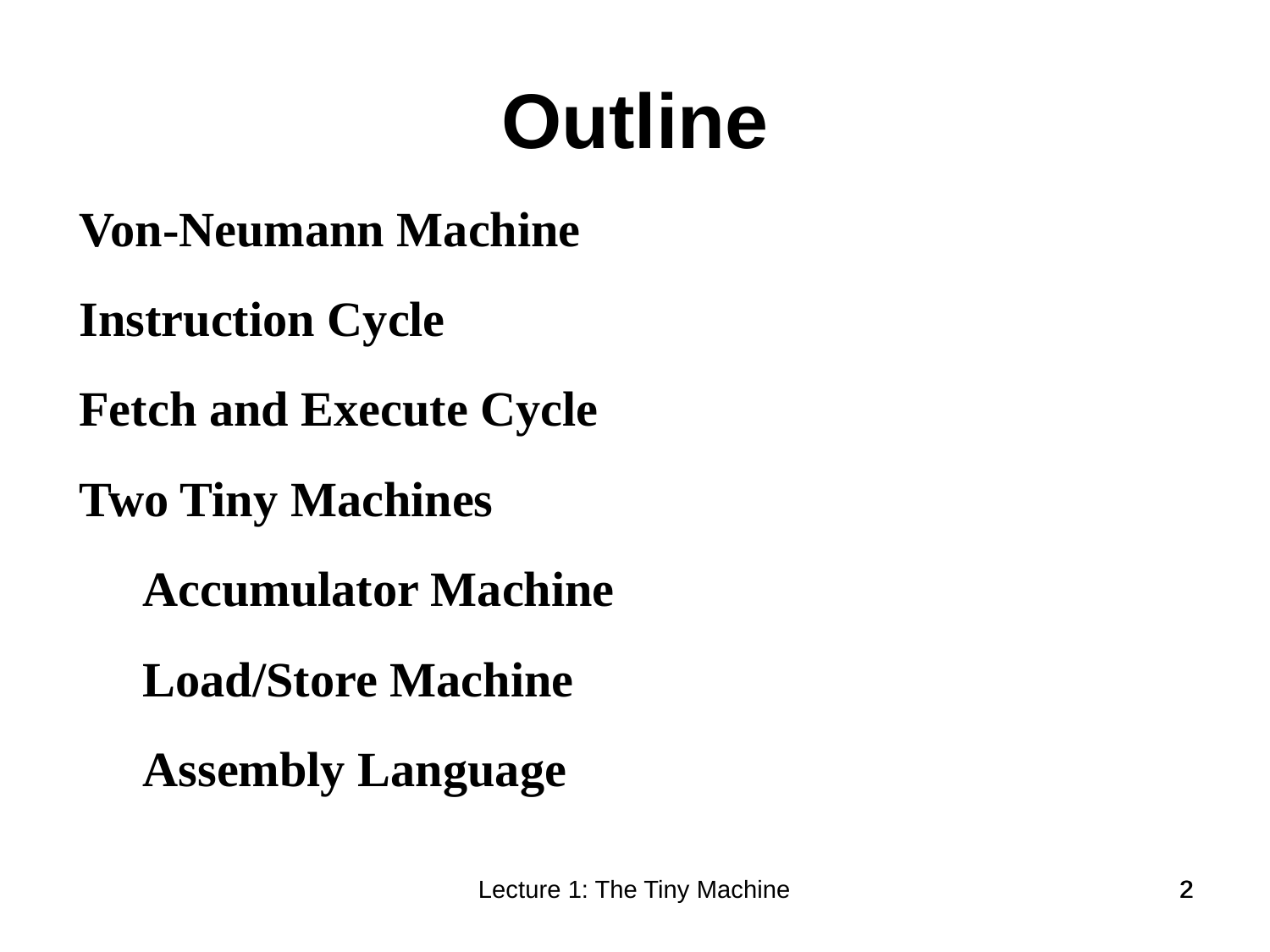

Outline
Von-Neumann Machine
Instruction Cycle
Fetch and Execute Cycle
Two Tiny Machines
Accumulator Machine
Load/Store Machine
Assembly Language

Lecture 1: The Tiny Machine
2
2